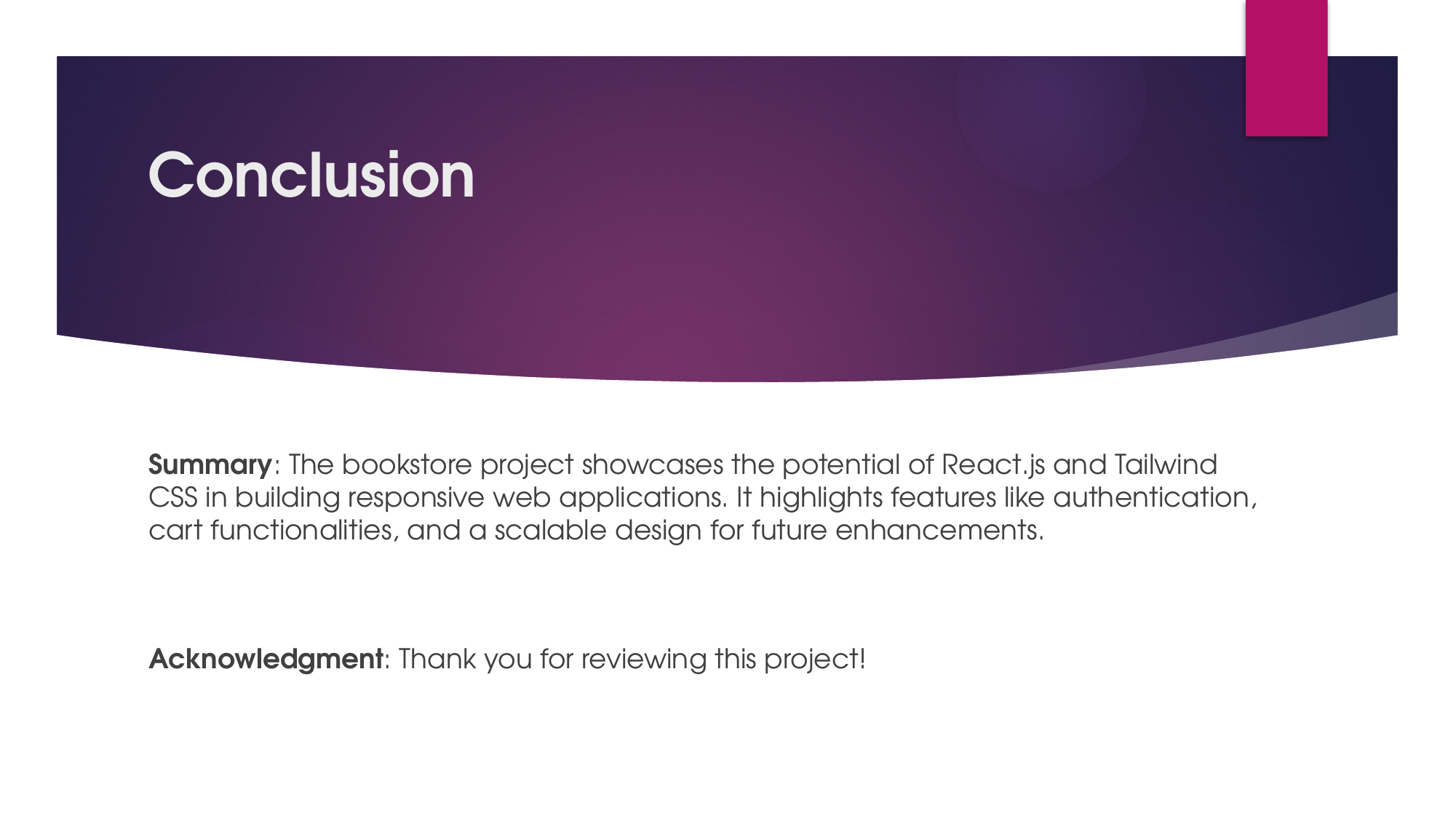

# Conclusion
Summary: The bookstore project showcases the potential of React.js and Tailwind CSS in building responsive web applications. It highlights features like authentication, cart functionalities, and a scalable design for future enhancements.

Acknowledgment: Thank you for reviewing this project!